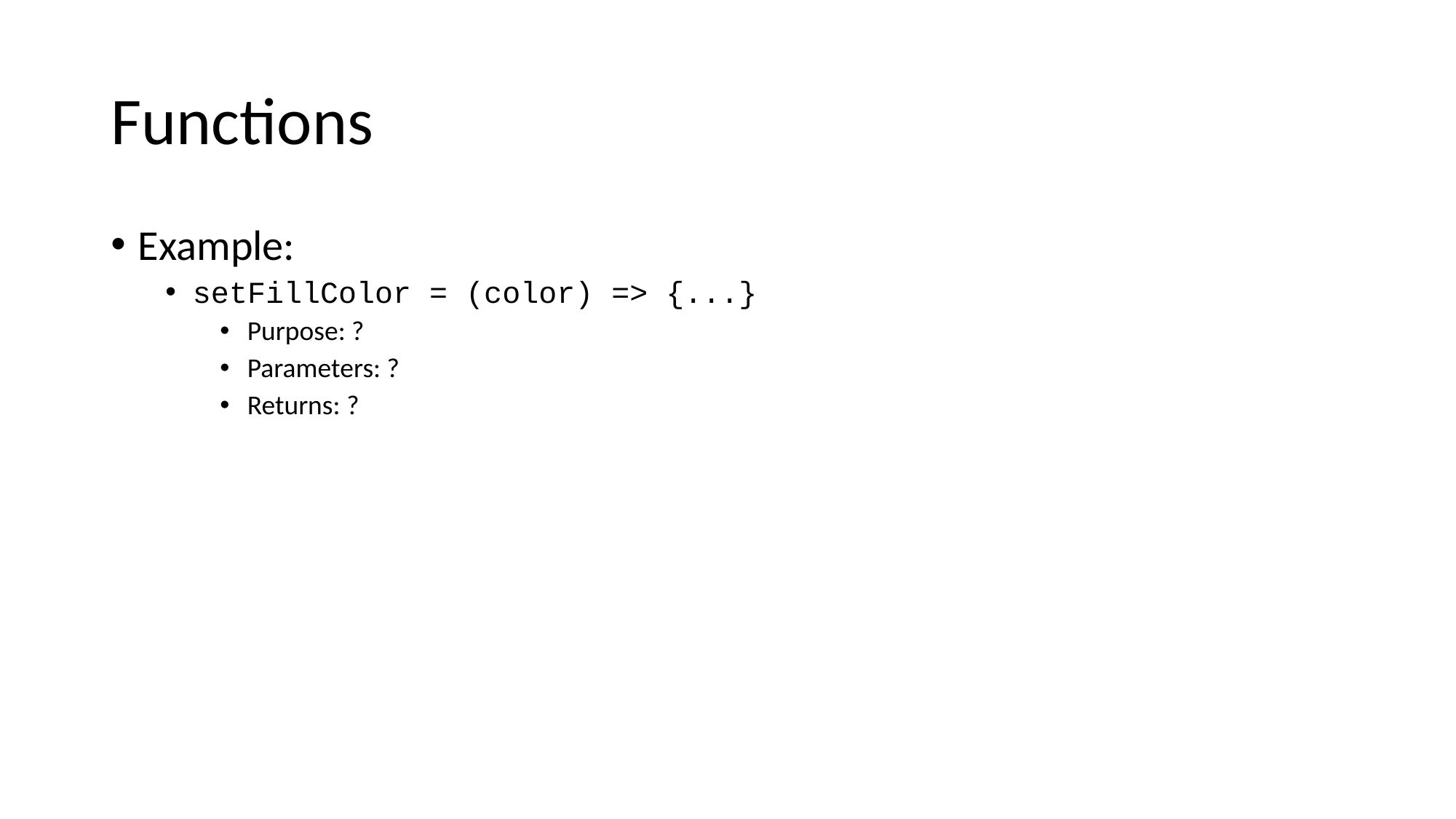

# Functions
Example:
setFillColor = (color) => {...}
Purpose: ?
Parameters: ?
Returns: ?